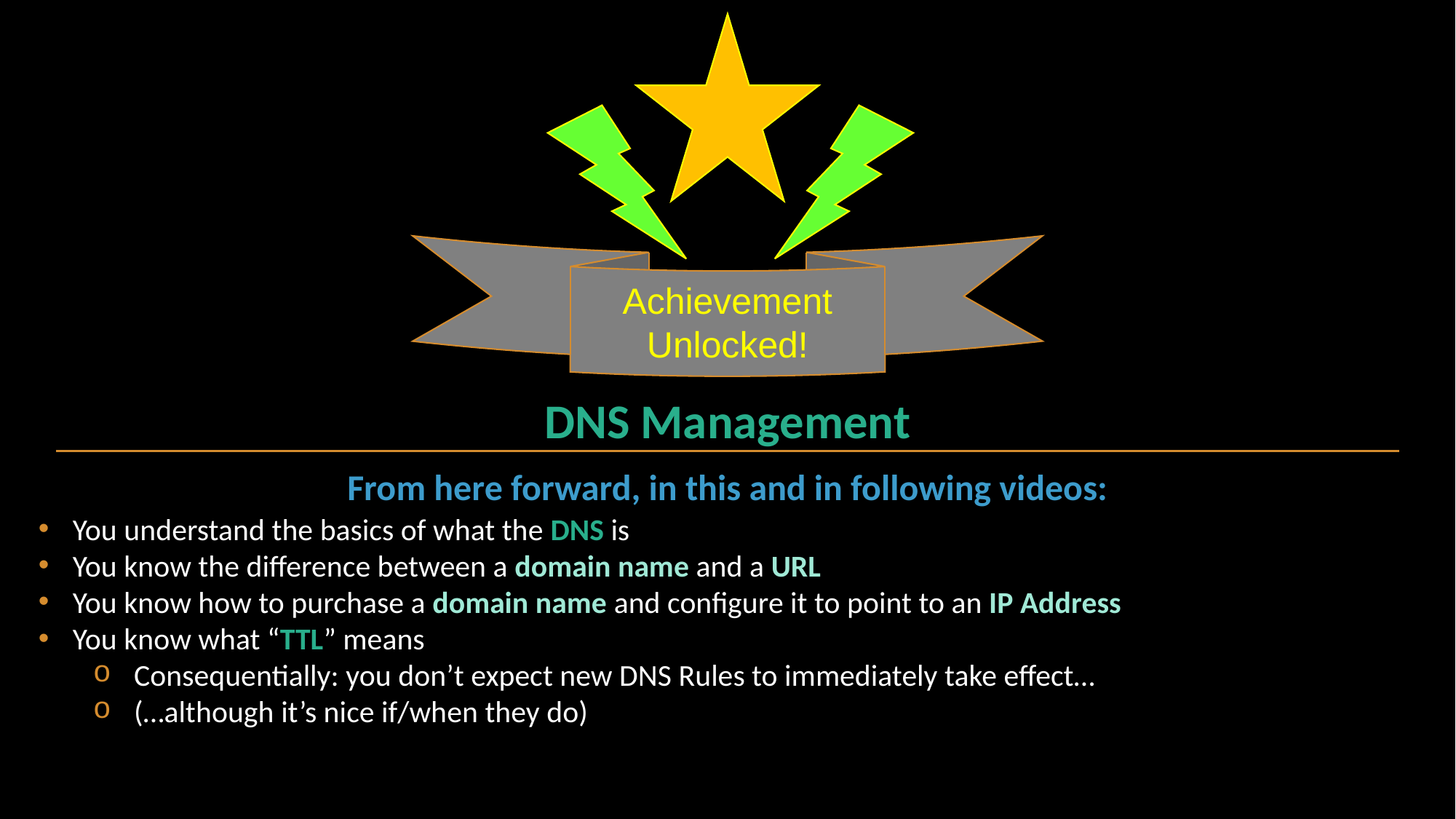

Achievement Unlocked!
DNS Management
From here forward, in this and in following videos:
You understand the basics of what the DNS is
You know the difference between a domain name and a URL
You know how to purchase a domain name and configure it to point to an IP Address
You know what “TTL” means
Consequentially: you don’t expect new DNS Rules to immediately take effect…
(…although it’s nice if/when they do)